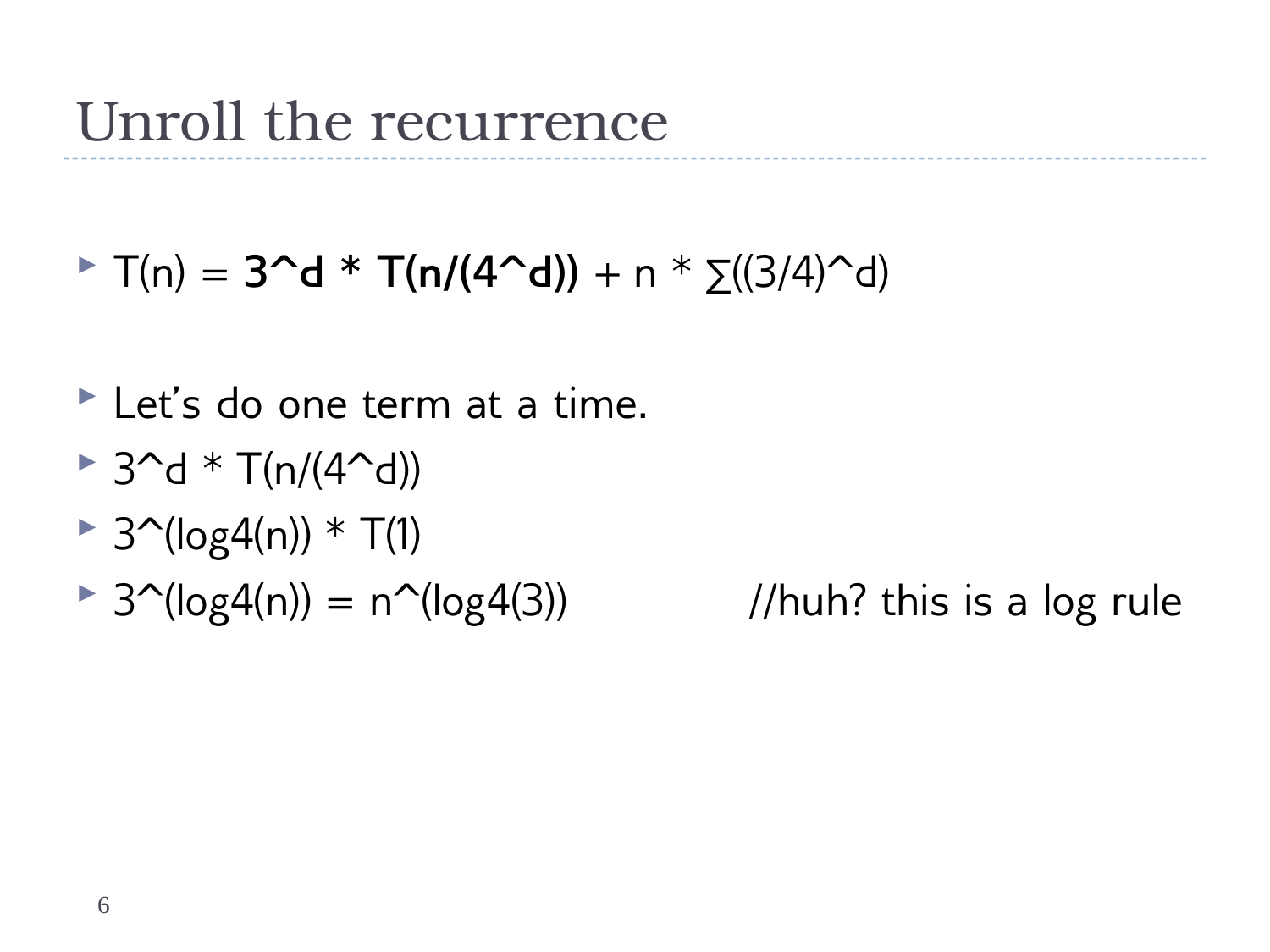

# Unroll the recurrence

T(n) = 3^d * T(n/(4^d)) + n * ∑((3/4)^d)

Let’s do one term at a time.
3^d * T(n/(4^d))
3^(log4(n)) * T(1)
3^(log4(n)) = n^(log4(3))		//huh? this is a log rule

6